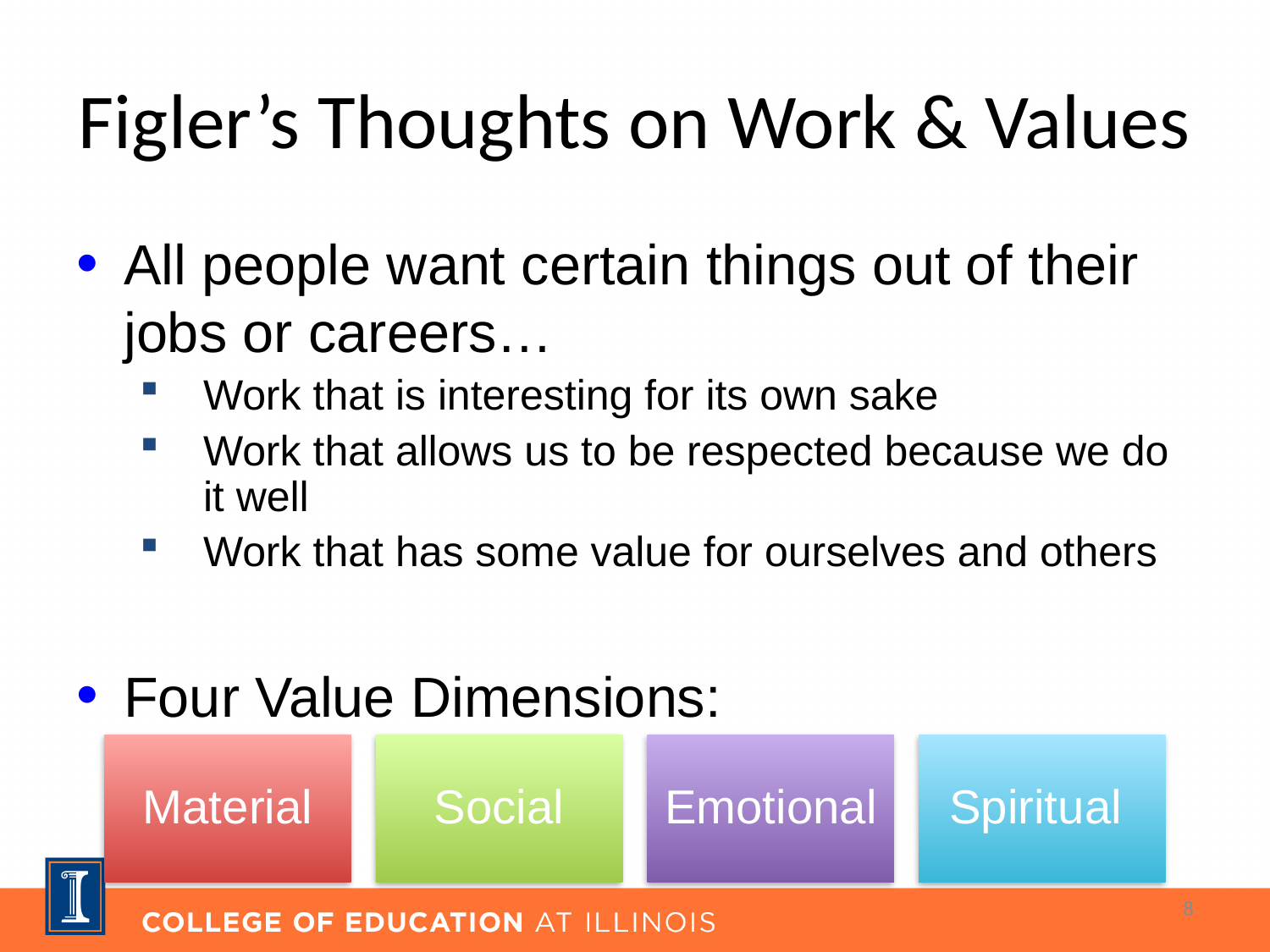

# Figler’s Thoughts on Work & Values
All people want certain things out of their jobs or careers…
Work that is interesting for its own sake
Work that allows us to be respected because we do it well
Work that has some value for ourselves and others

Four Value Dimensions:

Material
Social
Emotional
Spiritual
8